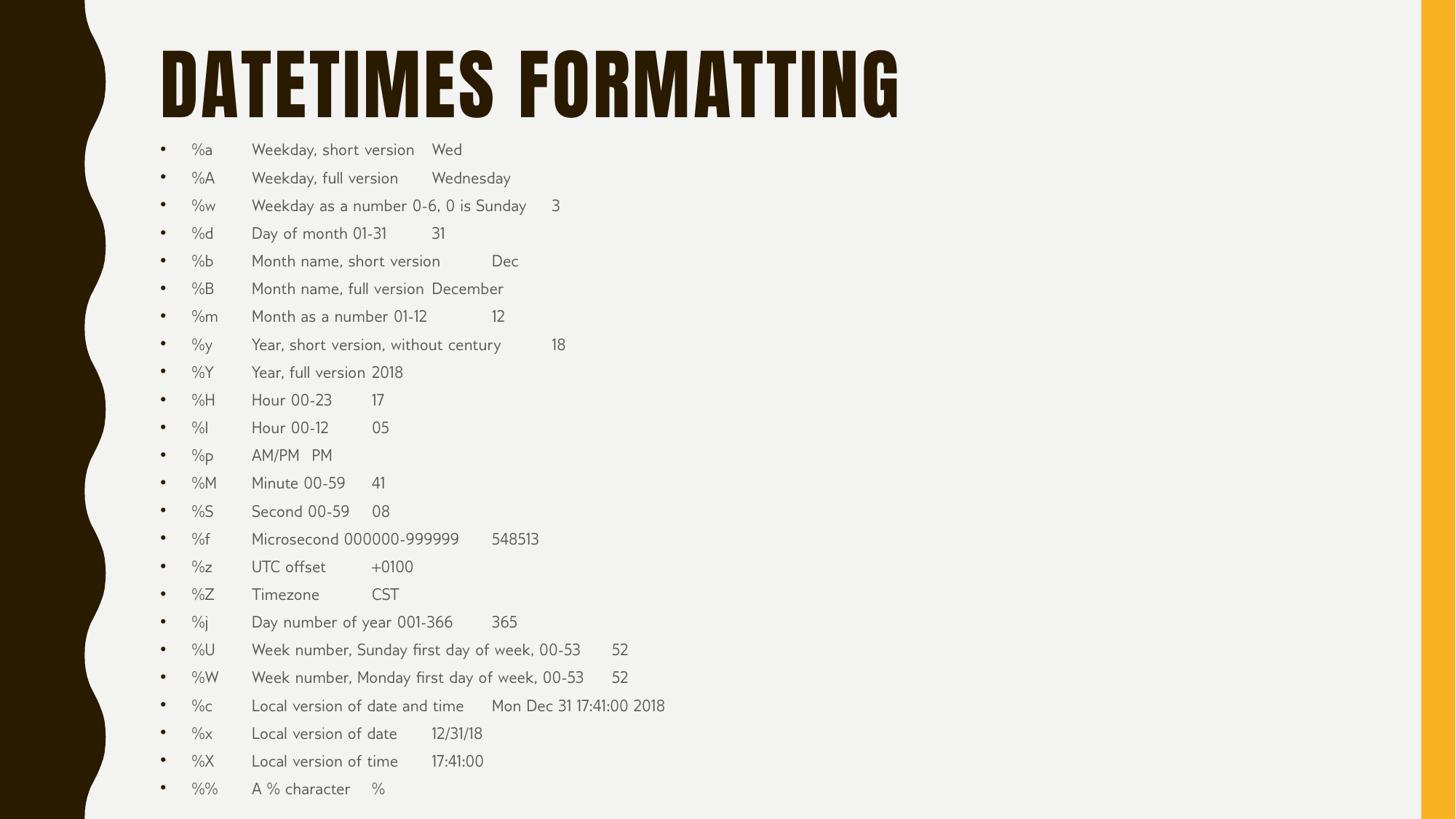

# Datetimes formatting
%a 	Weekday, short version 		Wed
%A 	Weekday, full version 		Wednesday
%w 	Weekday as a number 0-6, 0 is Sunday 	3
%d 	Day of month 01-31 		31
%b 	Month name, short version 		Dec
%B 	Month name, full version 		December
%m 	Month as a number 01-12 		12
%y 	Year, short version, without century 	18
%Y 	Year, full version 			2018
%H 	Hour 00-23 			17
%I 	Hour 00-12 			05
%p 	AM/PM 			PM
%M 	Minute 00-59 			41
%S 	Second 00-59 			08
%f 	Microsecond 000000-999999 		548513
%z 	UTC offset 			+0100
%Z 	Timezone 			CST
%j 	Day number of year 001-366 		365
%U 	Week number, Sunday first day of week, 00-53 	52
%W 	Week number, Monday first day of week, 00-53 	52
%c 	Local version of date and time 		Mon Dec 31 17:41:00 2018
%x 	Local version of date 		12/31/18
%X 	Local version of time 		17:41:00
%% 	A % character 			%